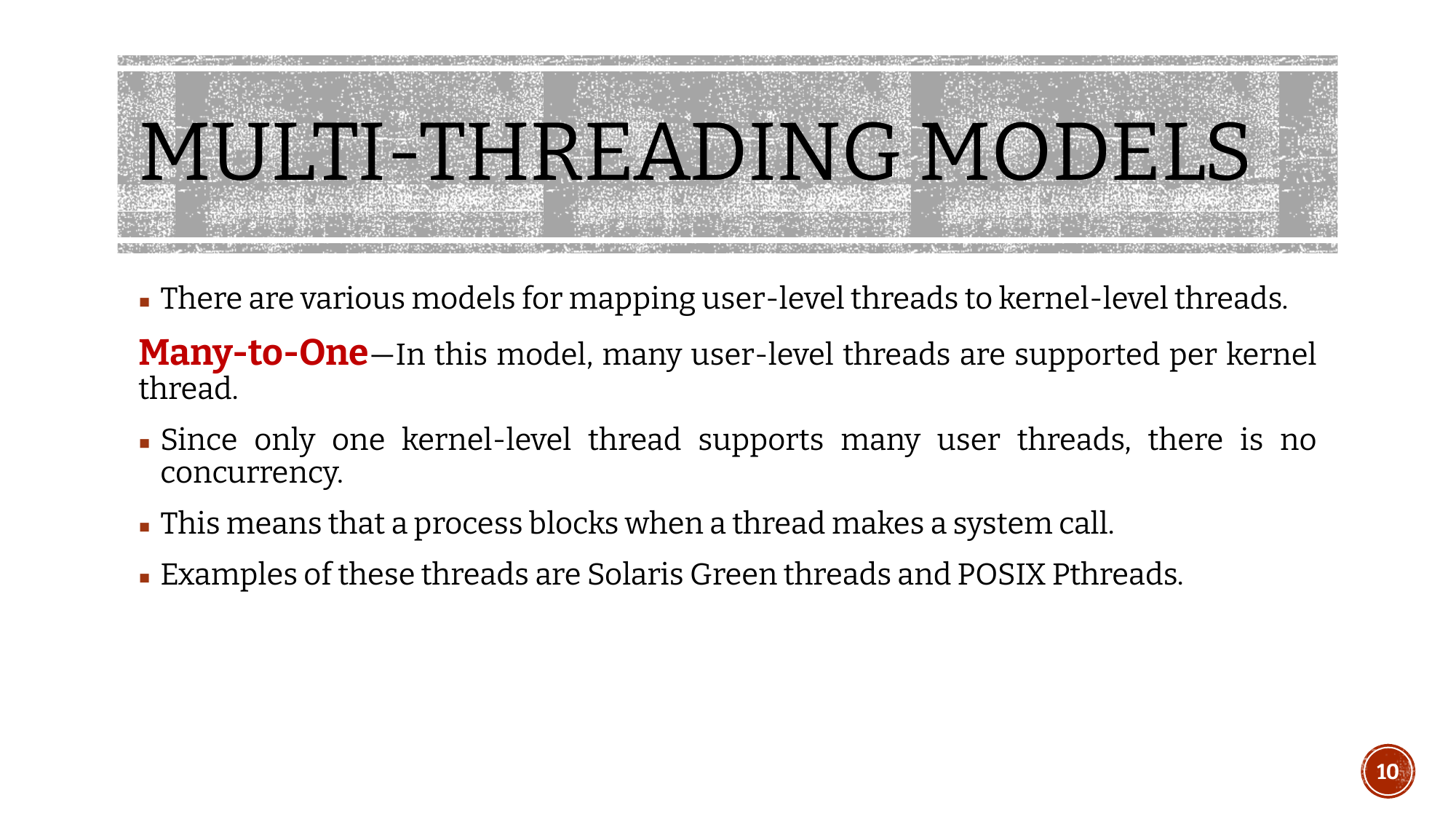

# MULTI-THREADING MODELS

There are various models for mapping user-level threads to kernel-level threads.
Many-to-One—In this model, many user-level threads are supported per kernel thread.
Since only one kernel-level thread supports many user threads, there is no concurrency.
This means that a process blocks when a thread makes a system call.
Examples of these threads are Solaris Green threads and POSIX Pthreads.

10